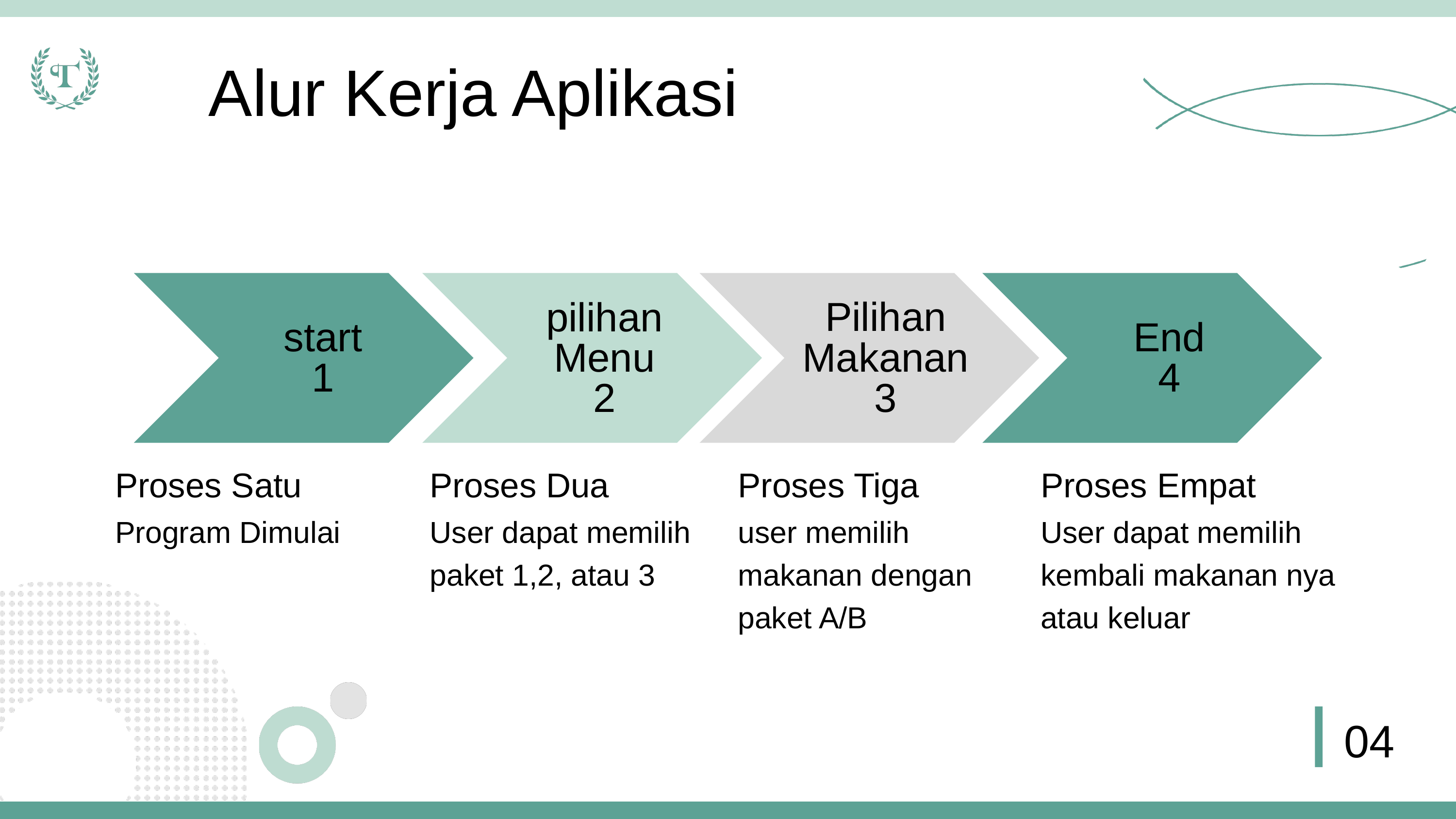

Alur Kerja Aplikasi

Pilihan Makanan
3
pilihan
Menu
2
End
4
start
1
Proses Satu
Proses Dua
Proses Tiga
Proses Empat
Program Dimulai
User dapat memilih paket 1,2, atau 3
user memilih makanan dengan paket A/B
User dapat memilih kembali makanan nya atau keluar

04